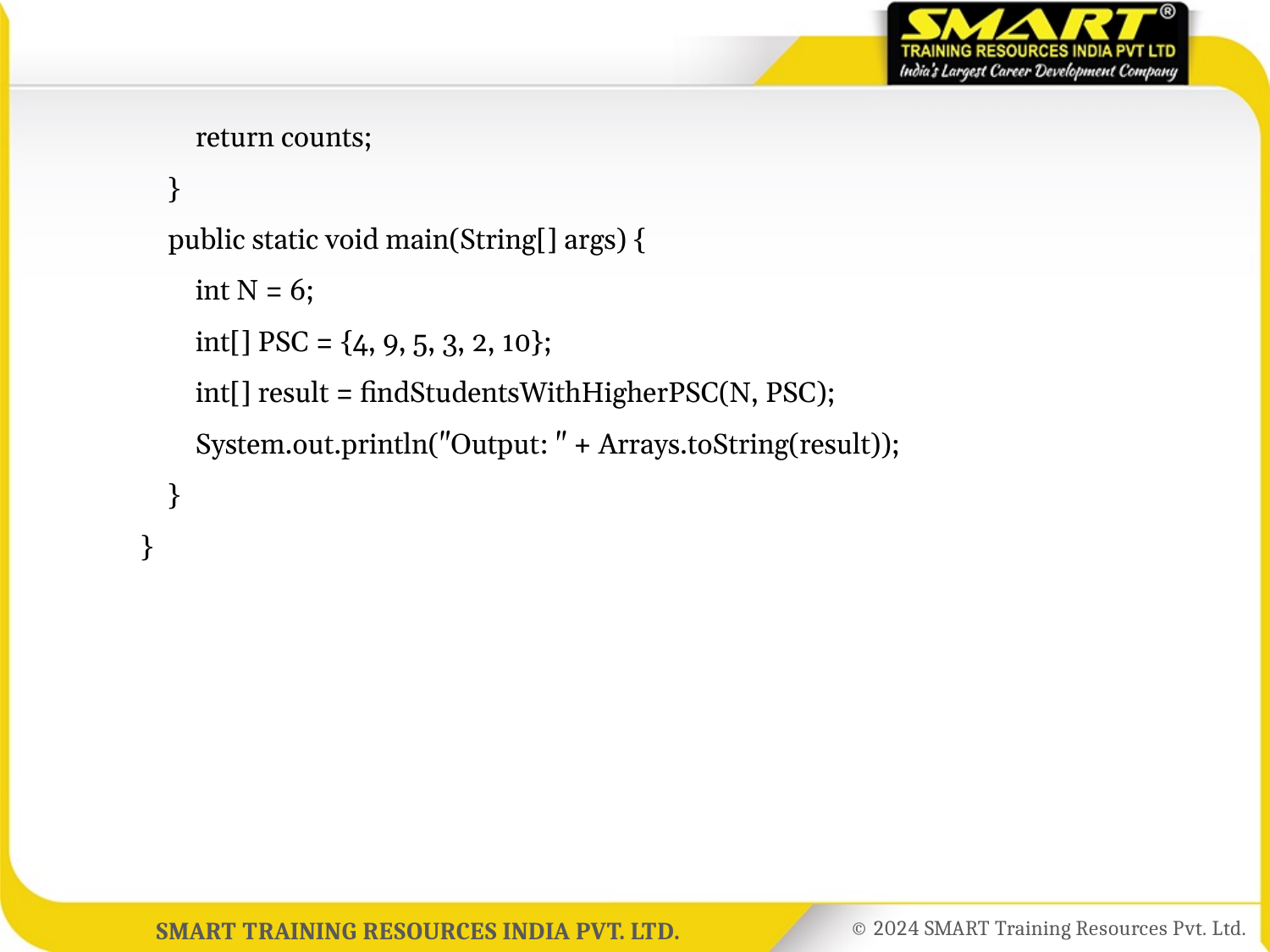

return counts;
	    }
	    public static void main(String[] args) {
	        int N = 6;
	        int[] PSC = {4, 9, 5, 3, 2, 10};
	        int[] result = findStudentsWithHigherPSC(N, PSC);
	        System.out.println("Output: " + Arrays.toString(result));
	    }
	}